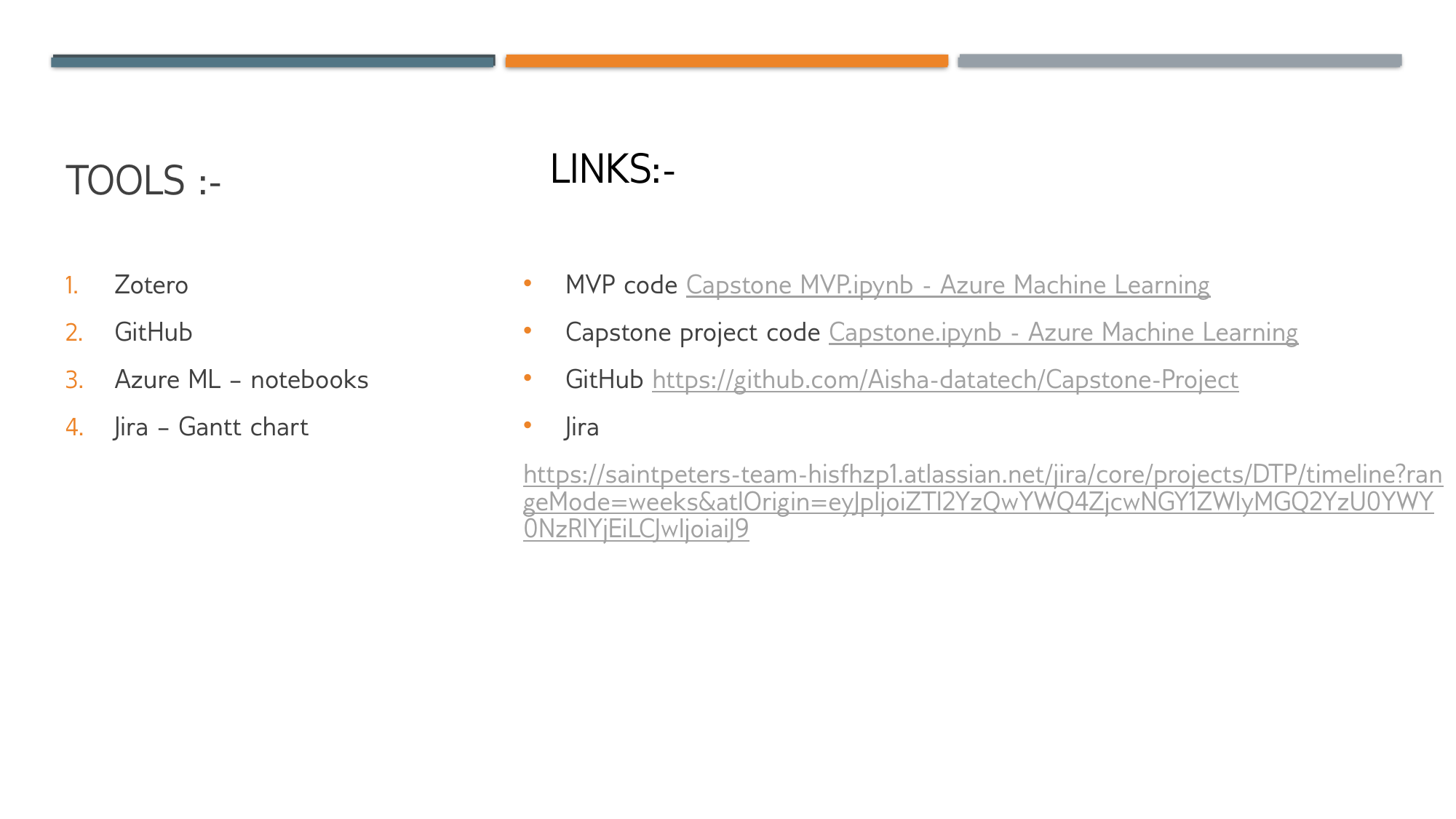

# Tools :-
LINKS:-
 MVP code Capstone MVP.ipynb - Azure Machine Learning
 Capstone project code Capstone.ipynb - Azure Machine Learning
 GitHub https://github.com/Aisha-datatech/Capstone-Project
 Jira
https://saintpeters-team-hisfhzp1.atlassian.net/jira/core/projects/DTP/timeline?rangeMode=weeks&atlOrigin=eyJpIjoiZTI2YzQwYWQ4ZjcwNGY1ZWIyMGQ2YzU0YWY0NzRlYjEiLCJwIjoiaiJ9

 Zotero
 GitHub
 Azure ML – notebooks
 Jira – Gantt chart